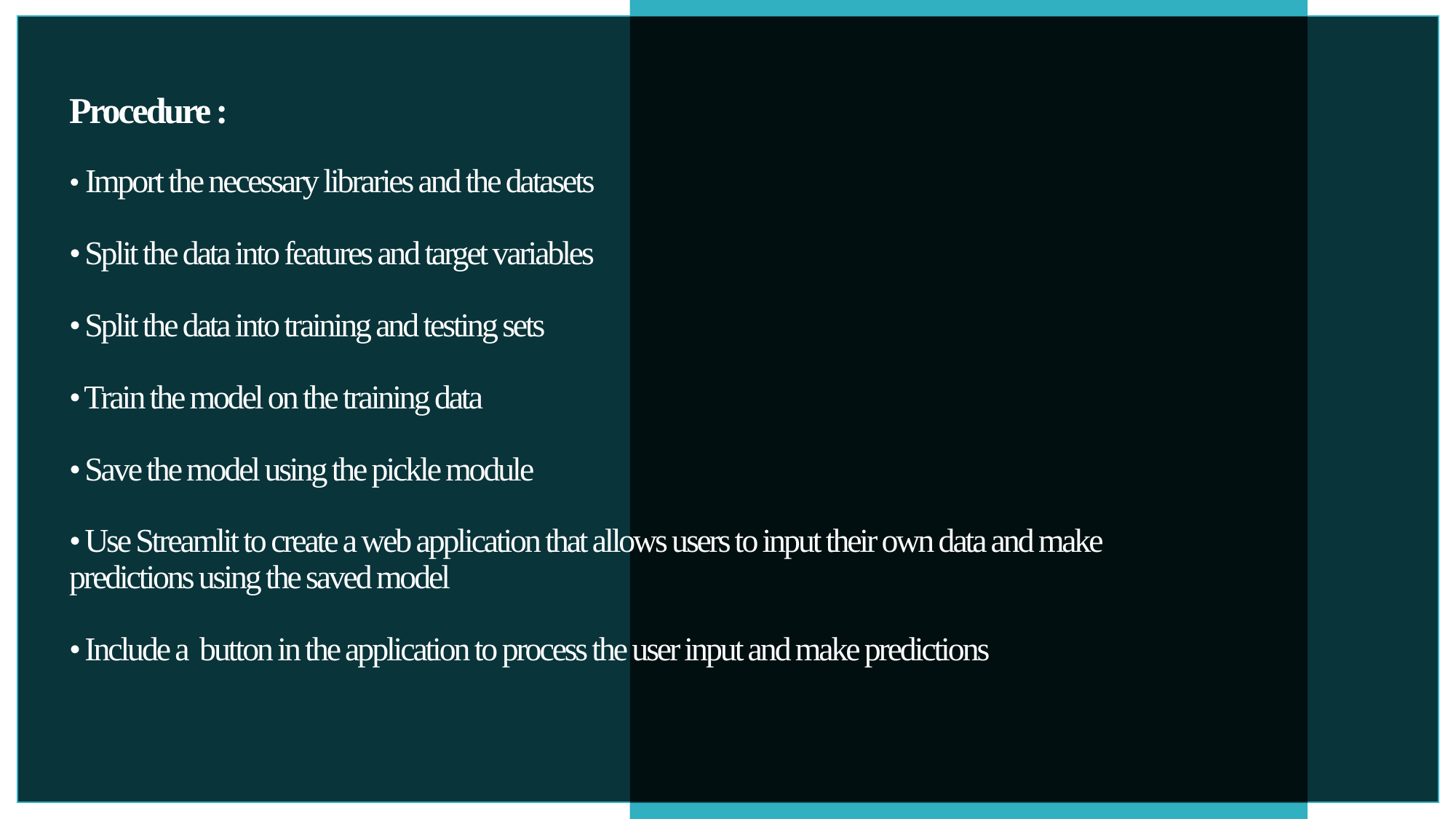

# Procedure : • Import the necessary libraries and the datasets • Split the data into features and target variables • Split the data into training and testing sets • Train the model on the training data • Save the model using the pickle module • Use Streamlit to create a web application that allows users to input their own data and make predictions using the saved model • Include a  button in the application to process the user input and make predictions